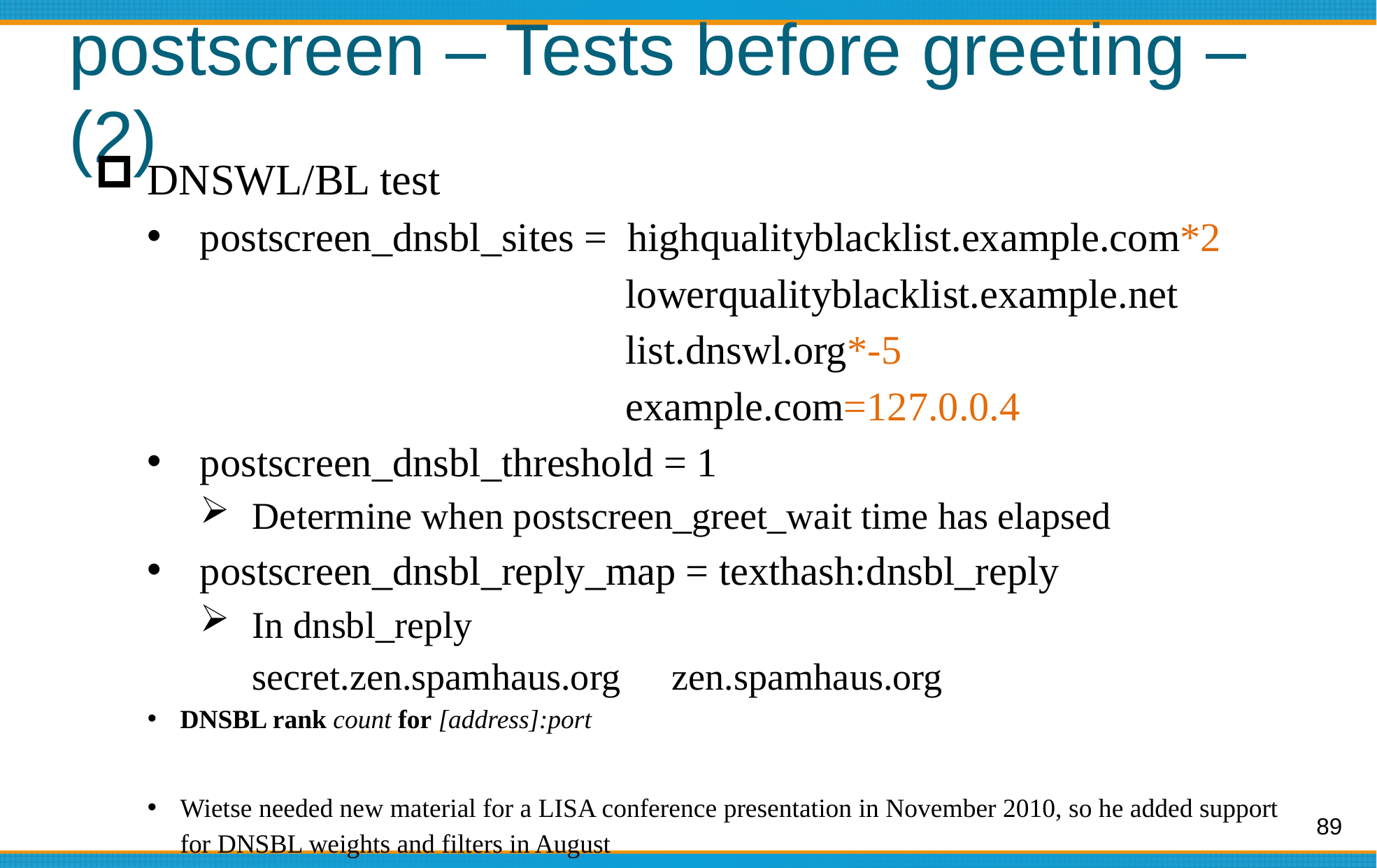

# postscreen – Tests before greeting – (2)
DNSWL/BL test
postscreen_dnsbl_sites =  highqualityblacklist.example.com*2
                                          lowerqualityblacklist.example.net
                                          list.dnswl.org*-5
                                          example.com=127.0.0.4
postscreen_dnsbl_threshold = 1
Determine when postscreen_greet_wait time has elapsed
postscreen_dnsbl_reply_map = texthash:dnsbl_reply
In dnsbl_reply
secret.zen.spamhaus.org	zen.spamhaus.org
DNSBL rank count for [address]:port

Wietse needed new material for a LISA conference presentation in November 2010, so he added support for DNSBL weights and filters in August
89